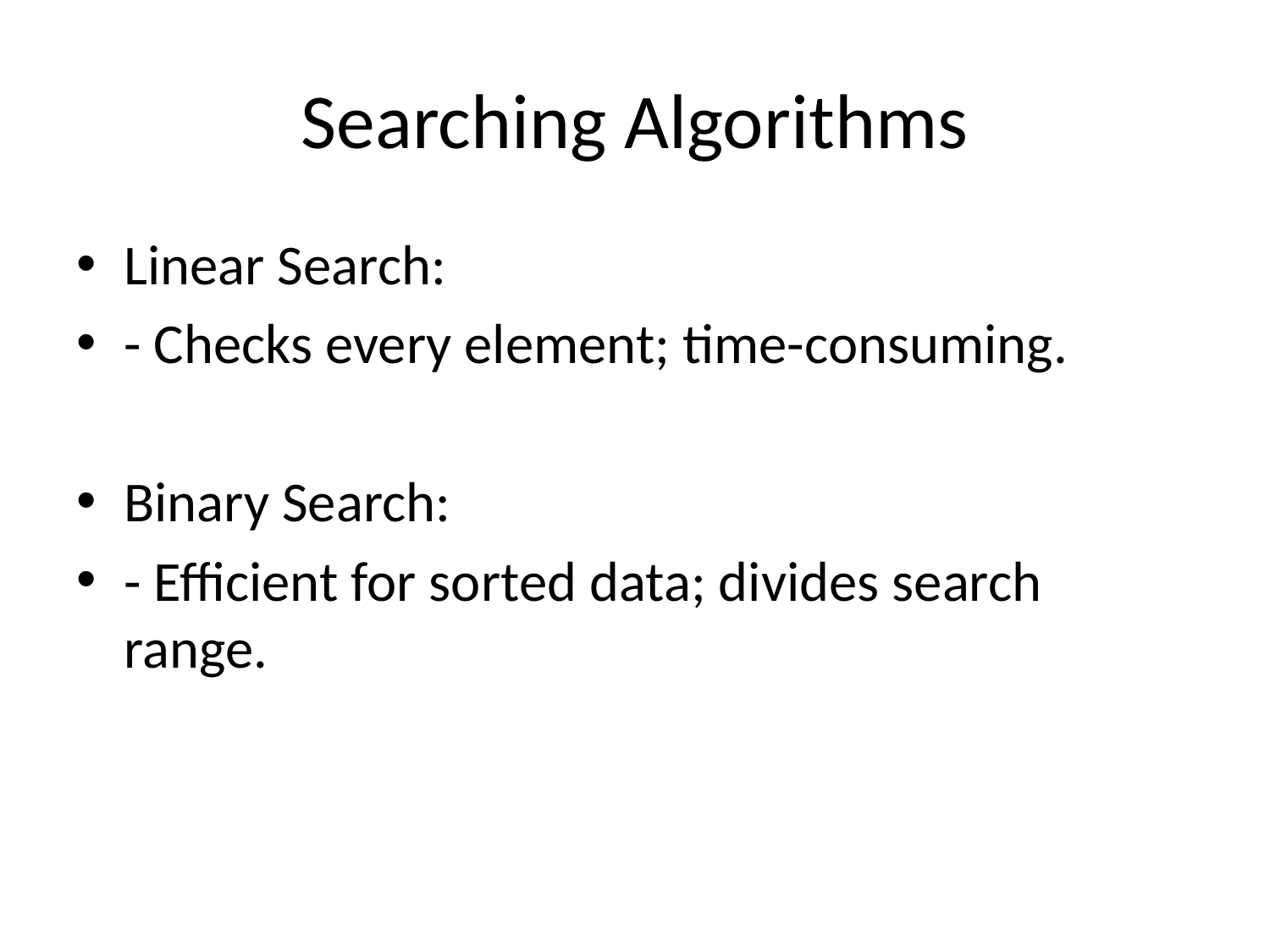

# Searching Algorithms
Linear Search:
- Checks every element; time-consuming.

Binary Search:
- Efficient for sorted data; divides search range.